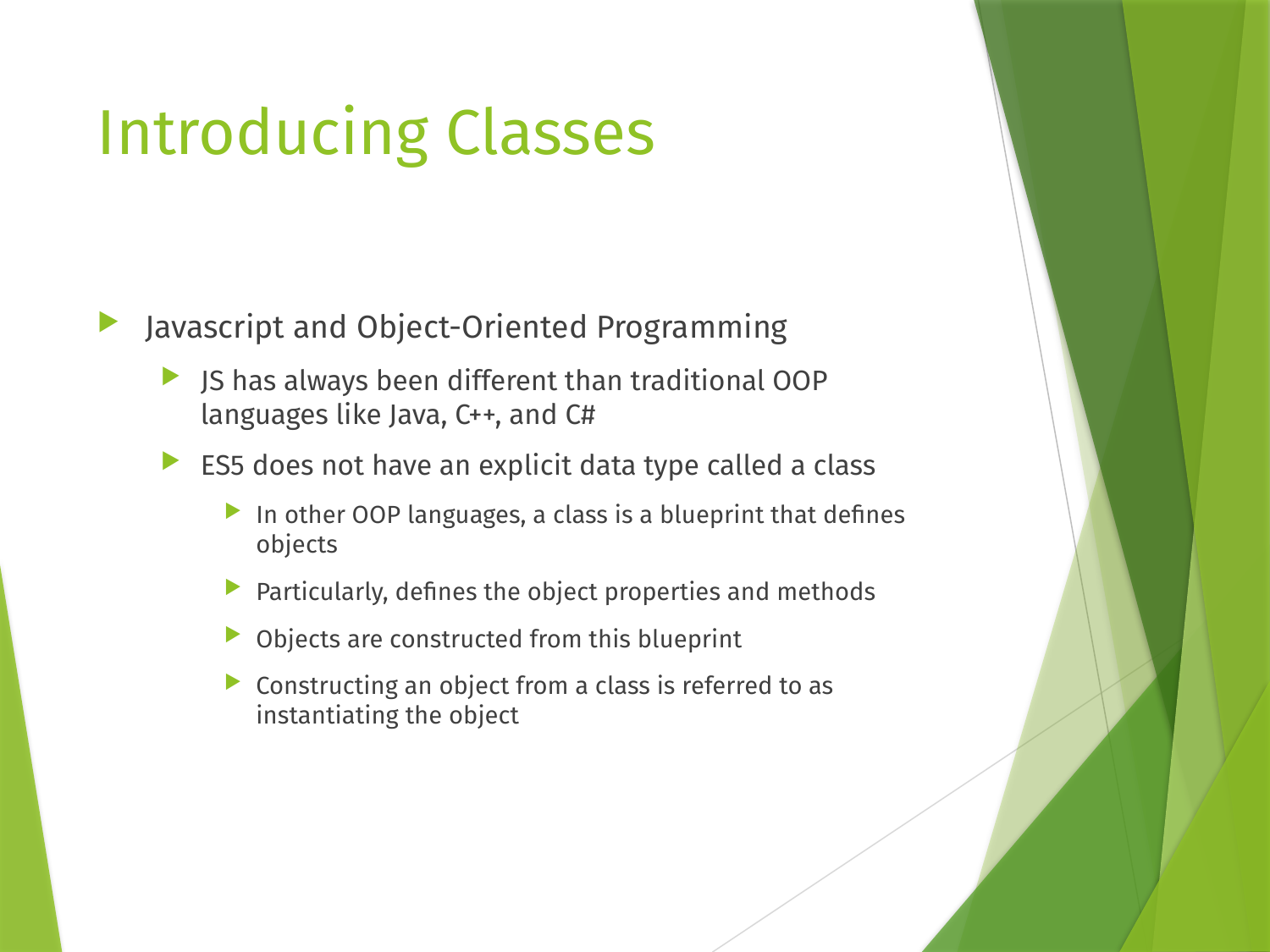

# Introducing Classes
Javascript and Object-Oriented Programming
JS has always been different than traditional OOP languages like Java, C++, and C#
ES5 does not have an explicit data type called a class
In other OOP languages, a class is a blueprint that defines objects
Particularly, defines the object properties and methods
Objects are constructed from this blueprint
Constructing an object from a class is referred to as instantiating the object